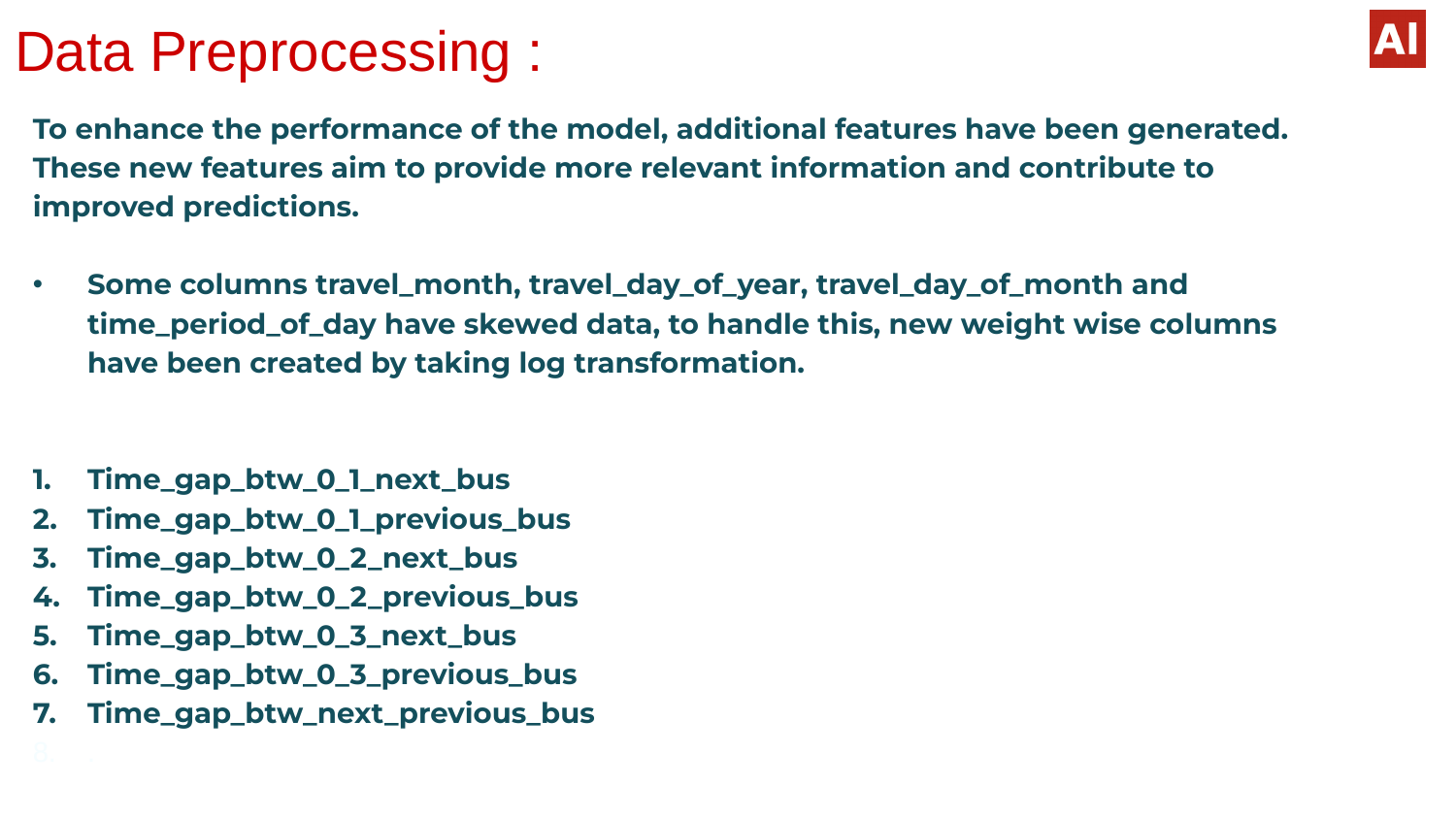

# Data Preprocessing :
To enhance the performance of the model, additional features have been generated. These new features aim to provide more relevant information and contribute to improved predictions.

Some columns travel_month, travel_day_of_year, travel_day_of_month and time_period_of_day have skewed data, to handle this, new weight wise columns have been created by taking log transformation.

Time_gap_btw_0_1_next_bus
Time_gap_btw_0_1_previous_bus
Time_gap_btw_0_2_next_bus
Time_gap_btw_0_2_previous_bus
Time_gap_btw_0_3_next_bus
Time_gap_btw_0_3_previous_bus
Time_gap_btw_next_previous_bus
.